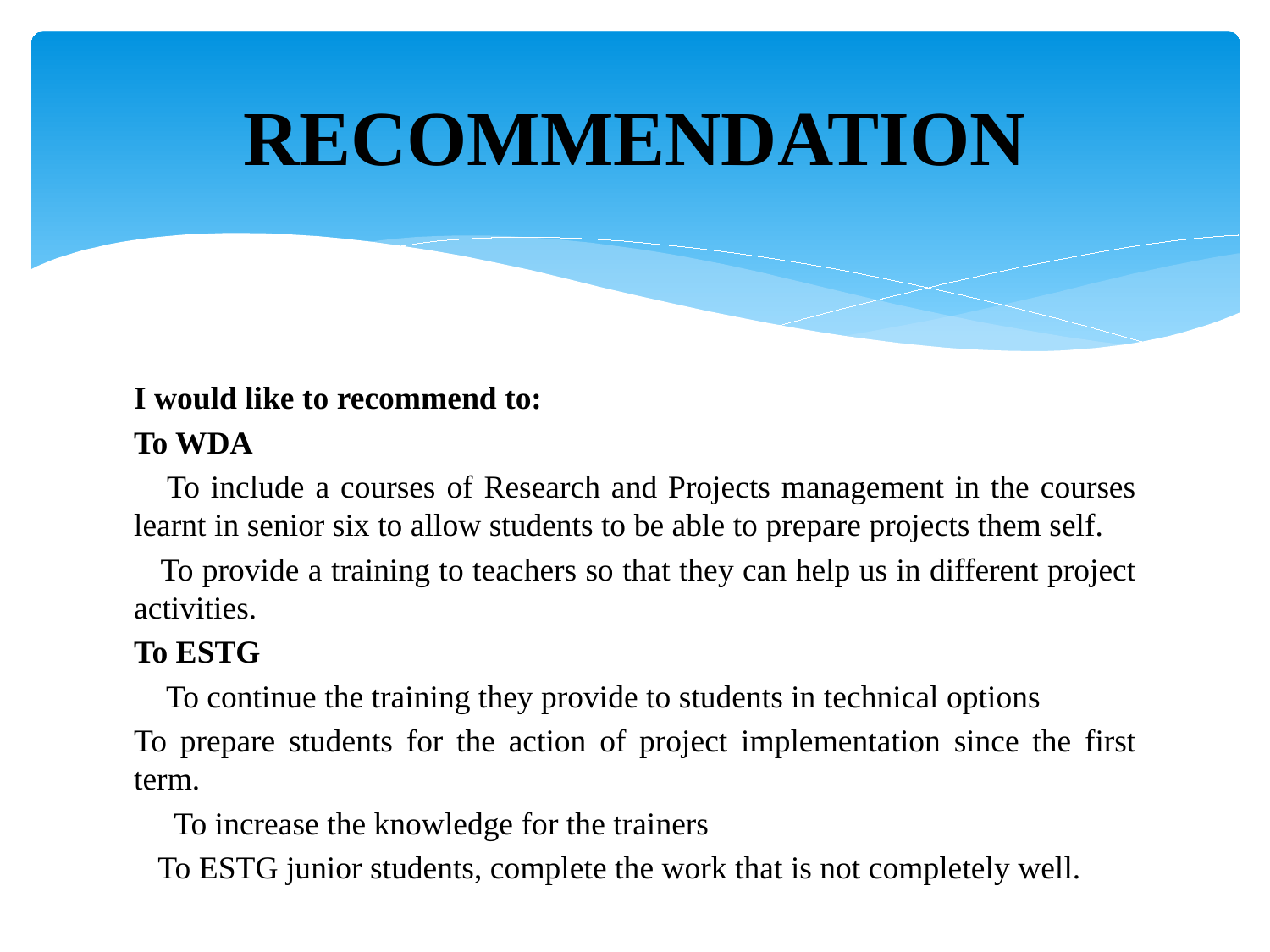

# RECOMMENDATION
I would like to recommend to:
To WDA
   To include a courses of Research and Projects management in the courses learnt in senior six to allow students to be able to prepare projects them self.
   To provide a training to teachers so that they can help us in different project activities.
To ESTG
    To continue the training they provide to students in technical options
To prepare students for the action of project implementation since the first term.
     To increase the knowledge for the trainers
   To ESTG junior students, complete the work that is not completely well.